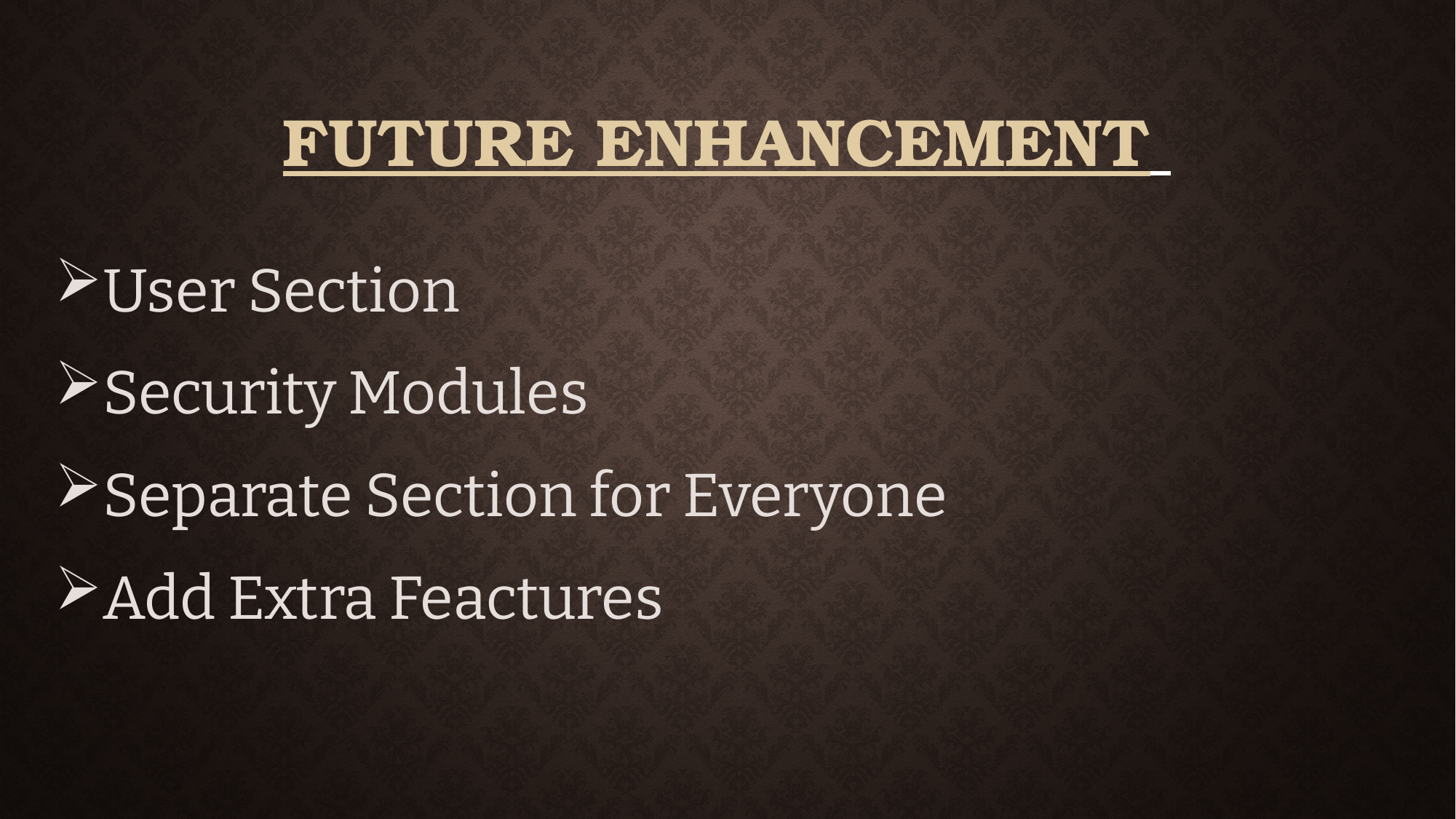

# FUTURE ENHANCEMENT
User Section
Security Modules
Separate Section for Everyone
Add Extra Feactures